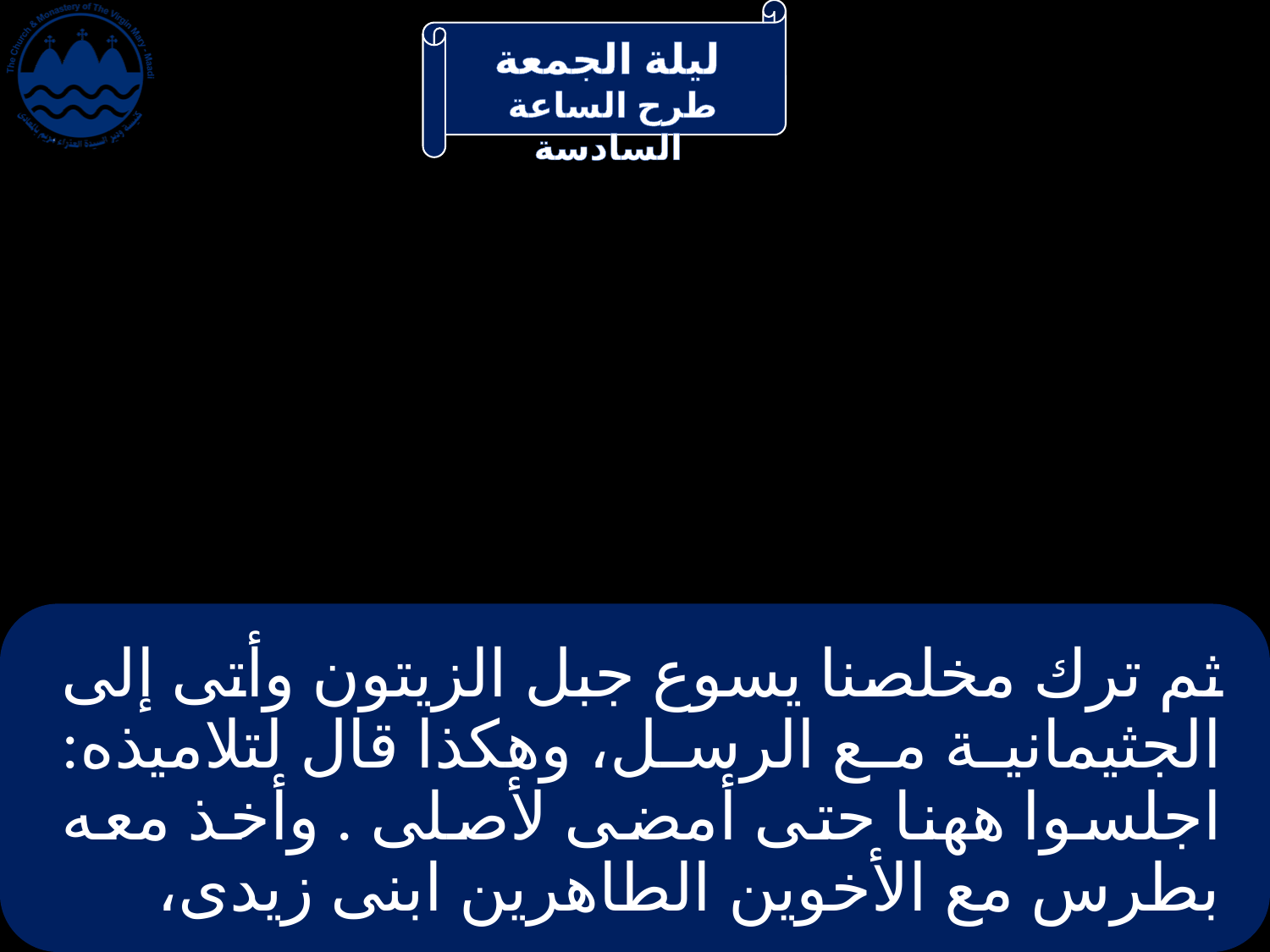

# ثم ترك مخلصنا يسوع جبل الزيتون وأتى إلى الجثيمانية مع الرسل، وهكذا قال لتلاميذه: اجلسوا ههنا حتى أمضى لأصلى . وأخذ معه بطرس مع الأخوين الطاهرين ابنى زيدى،